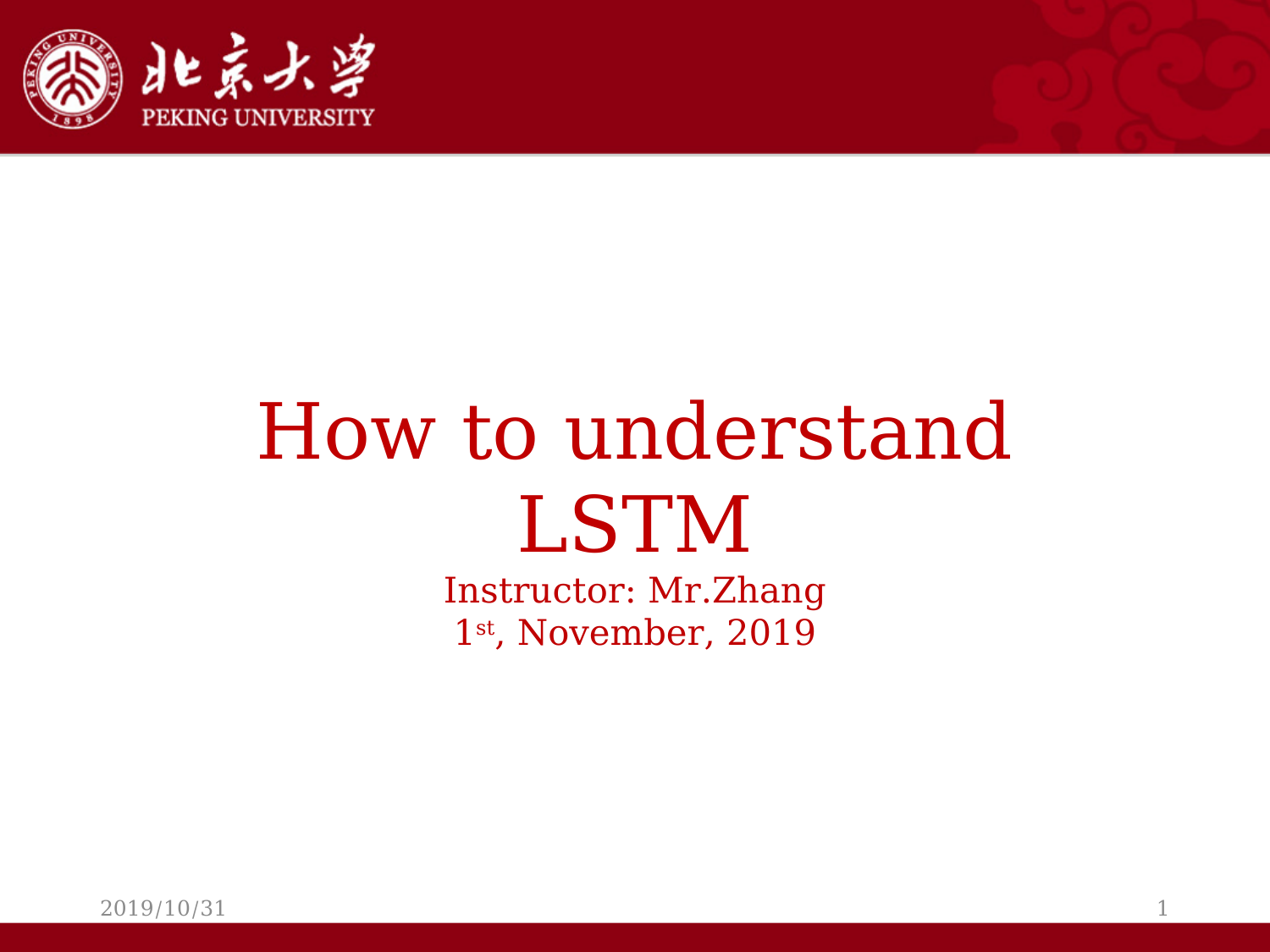

How to understand LSTM
Instructor: Mr.Zhang
1st, November, 2019
2019/10/31
1